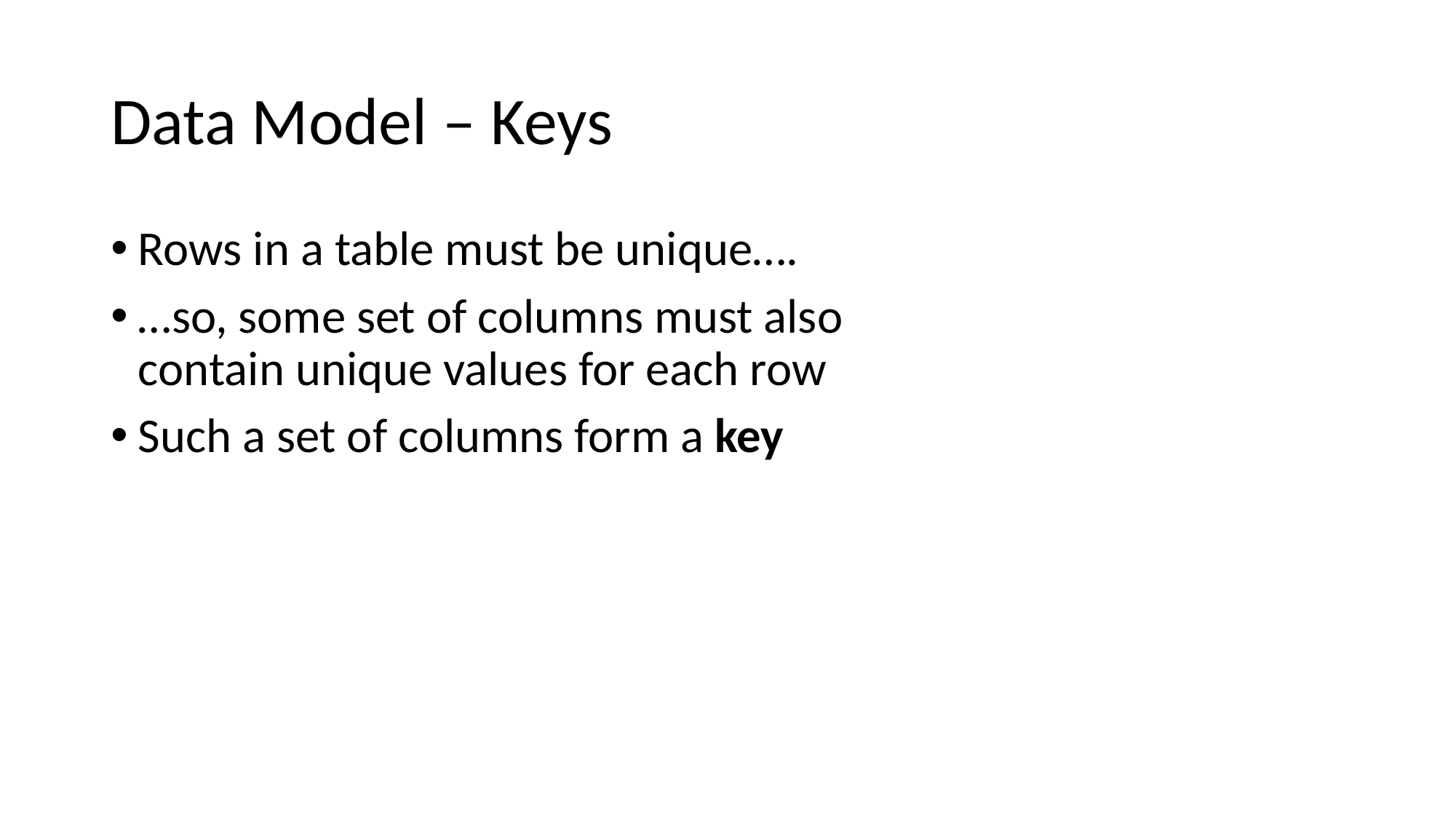

# Data Model – Keys
Rows in a table must be unique….
…so, some set of columns must also contain unique values for each row
Such a set of columns form a key